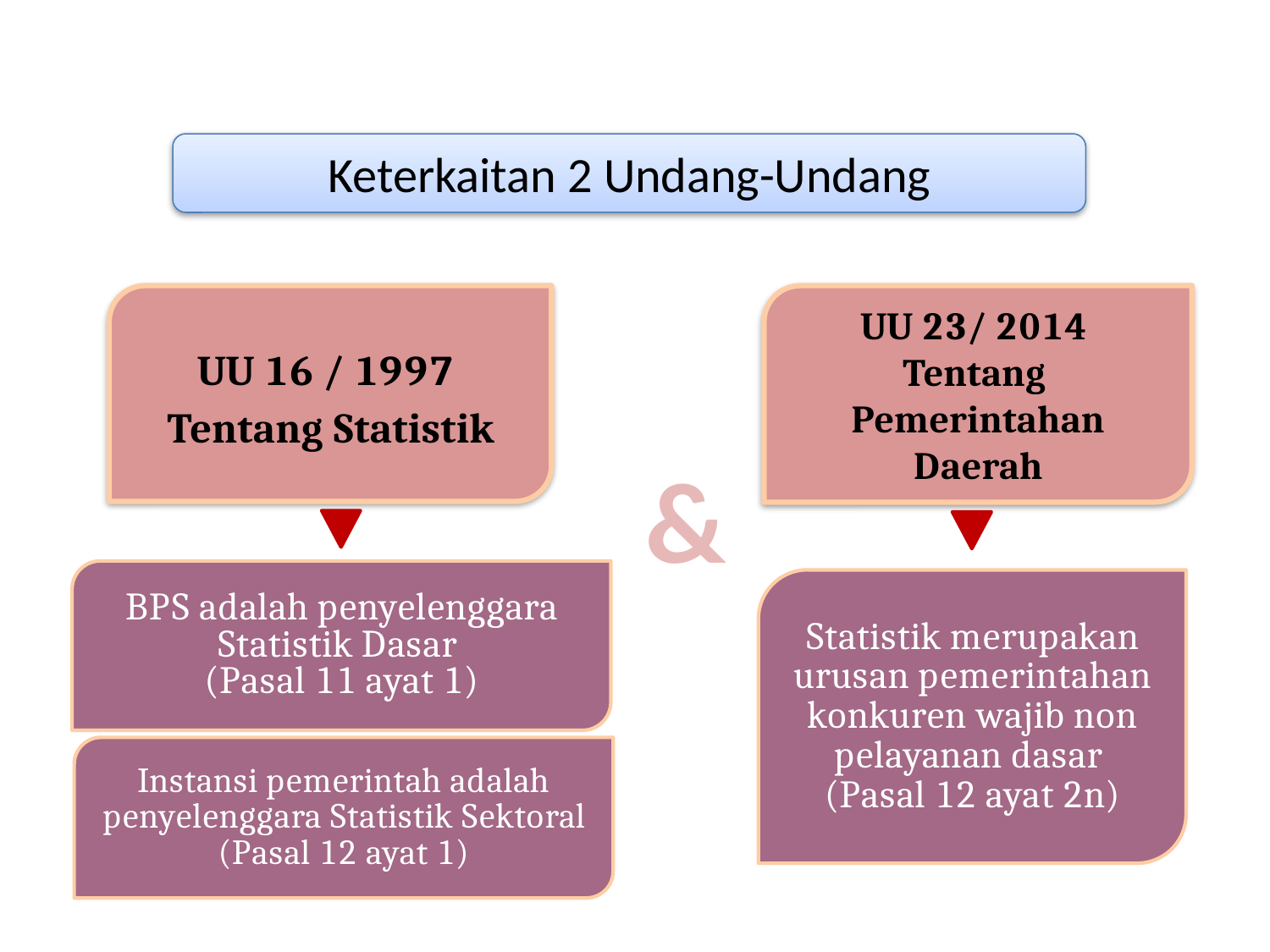

Keterkaitan 2 Undang-Undang
UU 16 / 1997
Tentang Statistik

BPS adalah penyelenggara Statistik Dasar
(Pasal 11 ayat 1)
Instansi pemerintah adalah penyelenggara Statistik Sektoral
(Pasal 12 ayat 1)
UU 23/ 2014
Tentang
Pemerintahan Daerah

Statistik merupakan urusan pemerintahan konkuren wajib non pelayanan dasar
(Pasal 12 ayat 2n)
&